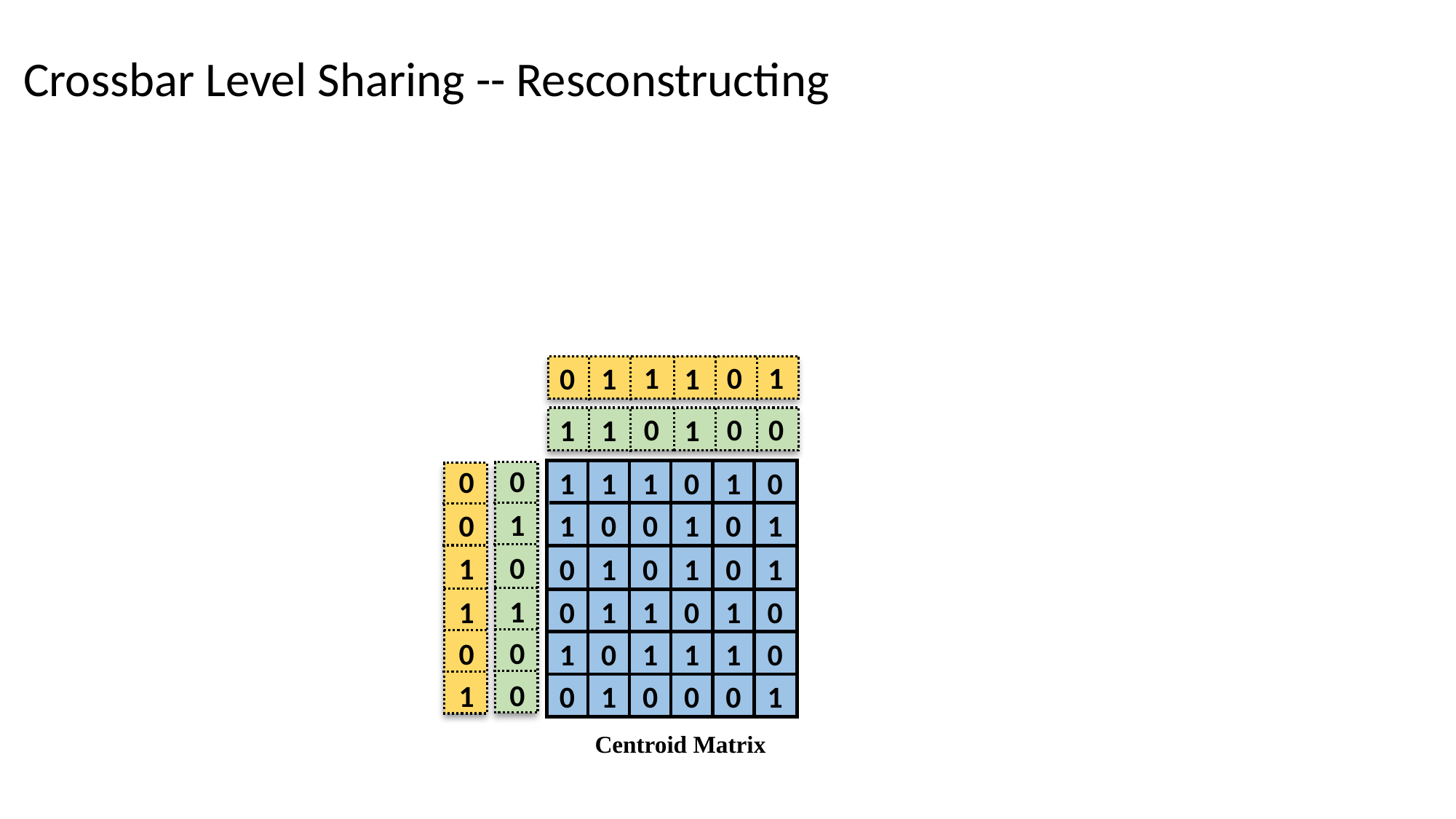

# Crossbar Level Sharing -- Resconstructing
1
0
1
0
1
1

0
0
0
1
1
1

0
1
0

1
0
0
0
0
1

1
0
1
1
1
1
0
1
0
1
0
0
1
0
1
0
1
0
1
0
1
0
1
1
0
1
0
1
0
1
1
1
0
0
1
0
0
0
1

1
1
1
0
1
0
1
0
0
1
0
1
0
1
0
1
0
1
0
1
1
0
1
0
1
0
1
1
1
0
0
1
0
0
0
1

1
1
1
0
1
0
1
0
0
1
0
1
0
1
0
1
0
1
0
1
1
0
1
0
1
0
1
1
1
0
0
1
0
0
0
1

Centroid Matrix